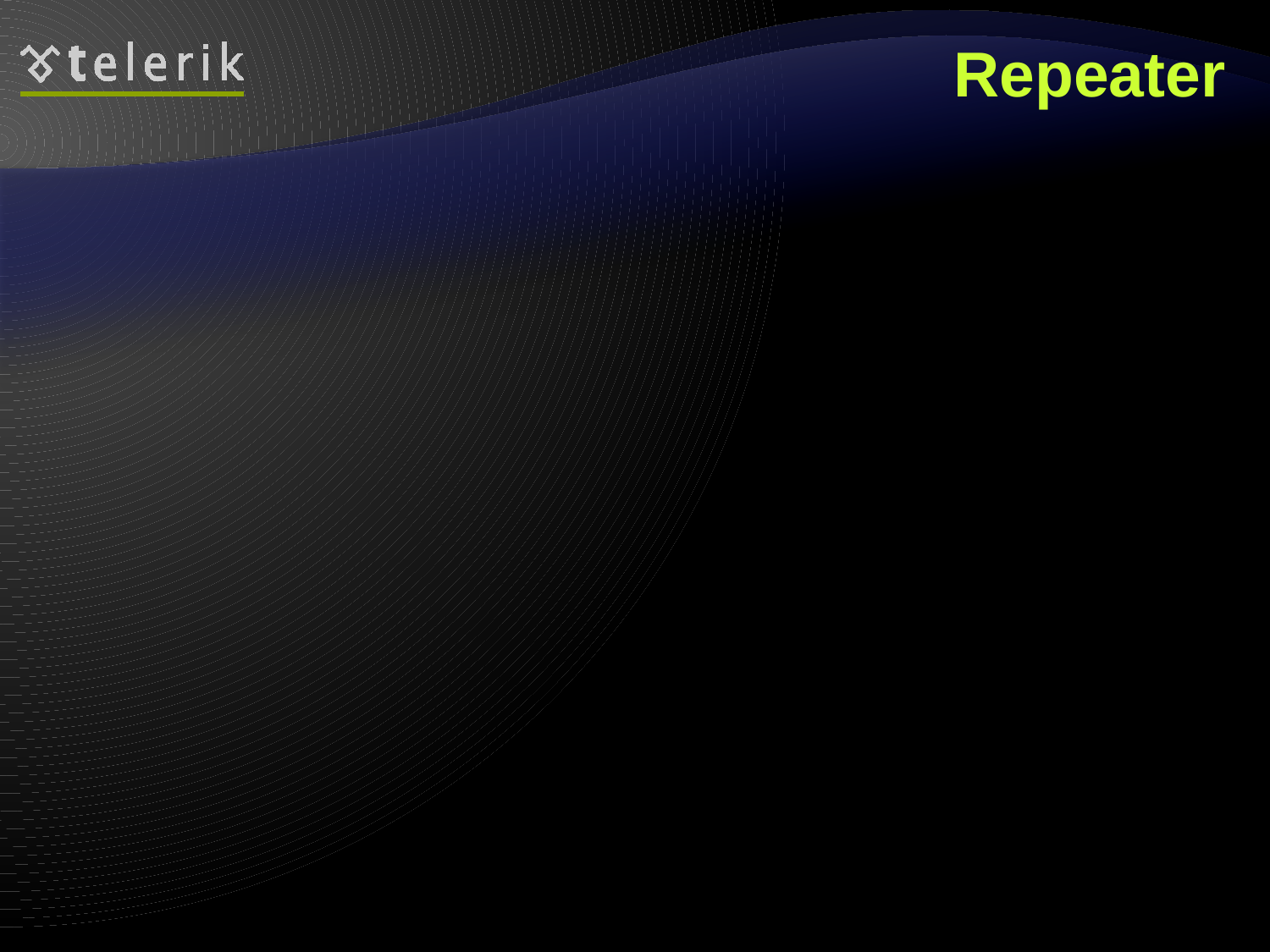

# Repeater
GridView doesn’t give full control
Uses HTML tables (<table>)
The Repeater control is the most flexible one
You write the HTML visualization code yourself
Useful when you want to implement a non standard visualization of read-only data
The output code is easy to read